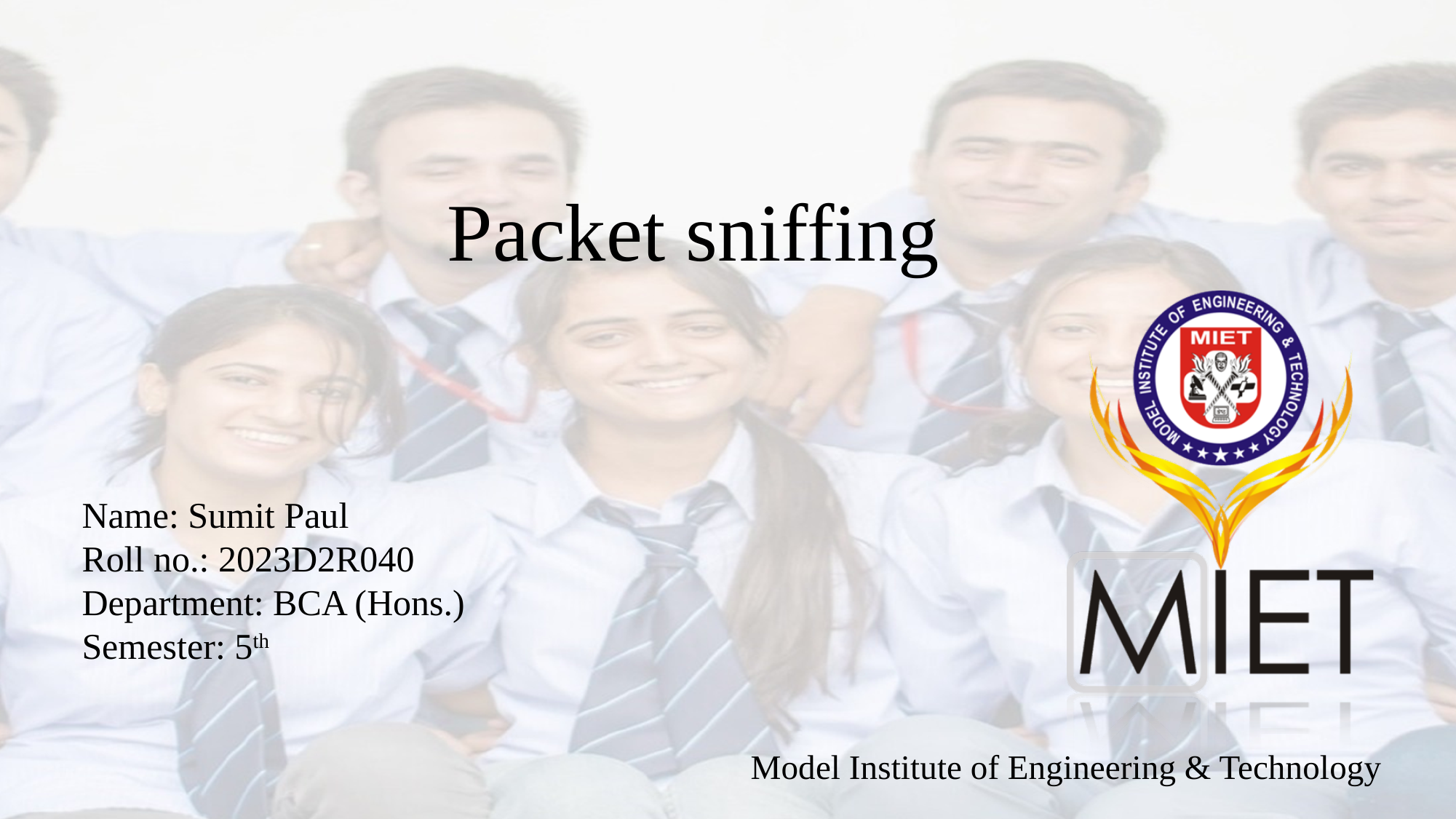

Packet sniffing

Name: Sumit Paul
Roll no.: 2023D2R040
Department: BCA (Hons.)
Semester: 5th
Model Institute of Engineering & Technology